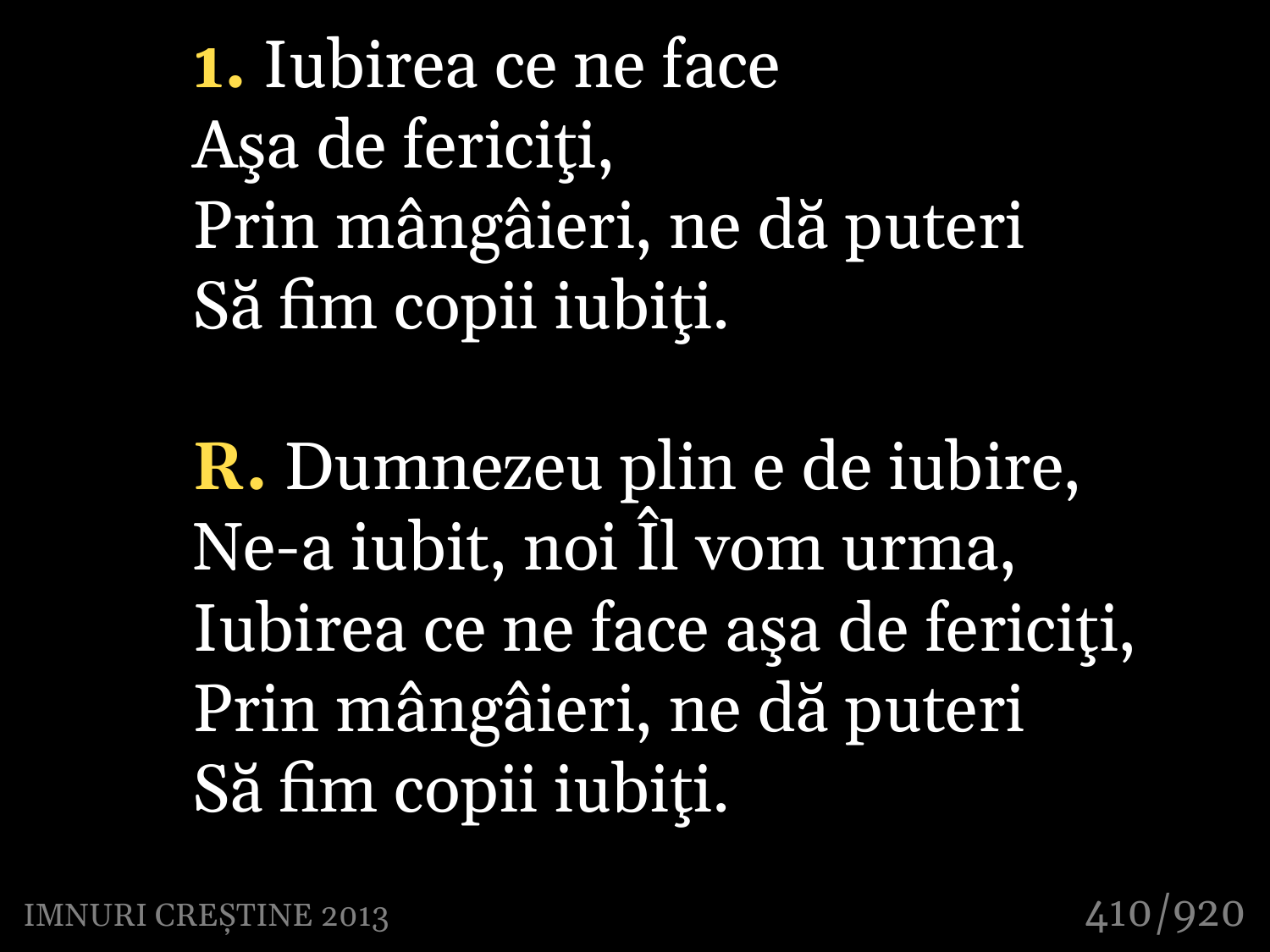

1. Iubirea ce ne face
Aşa de fericiţi,
Prin mângâieri, ne dă puteri
Să fim copii iubiţi.

R. Dumnezeu plin e de iubire,
Ne-a iubit, noi Îl vom urma,
Iubirea ce ne face aşa de fericiţi,
Prin mângâieri, ne dă puteri
Să fim copii iubiţi.
410/920
IMNURI CREȘTINE 2013